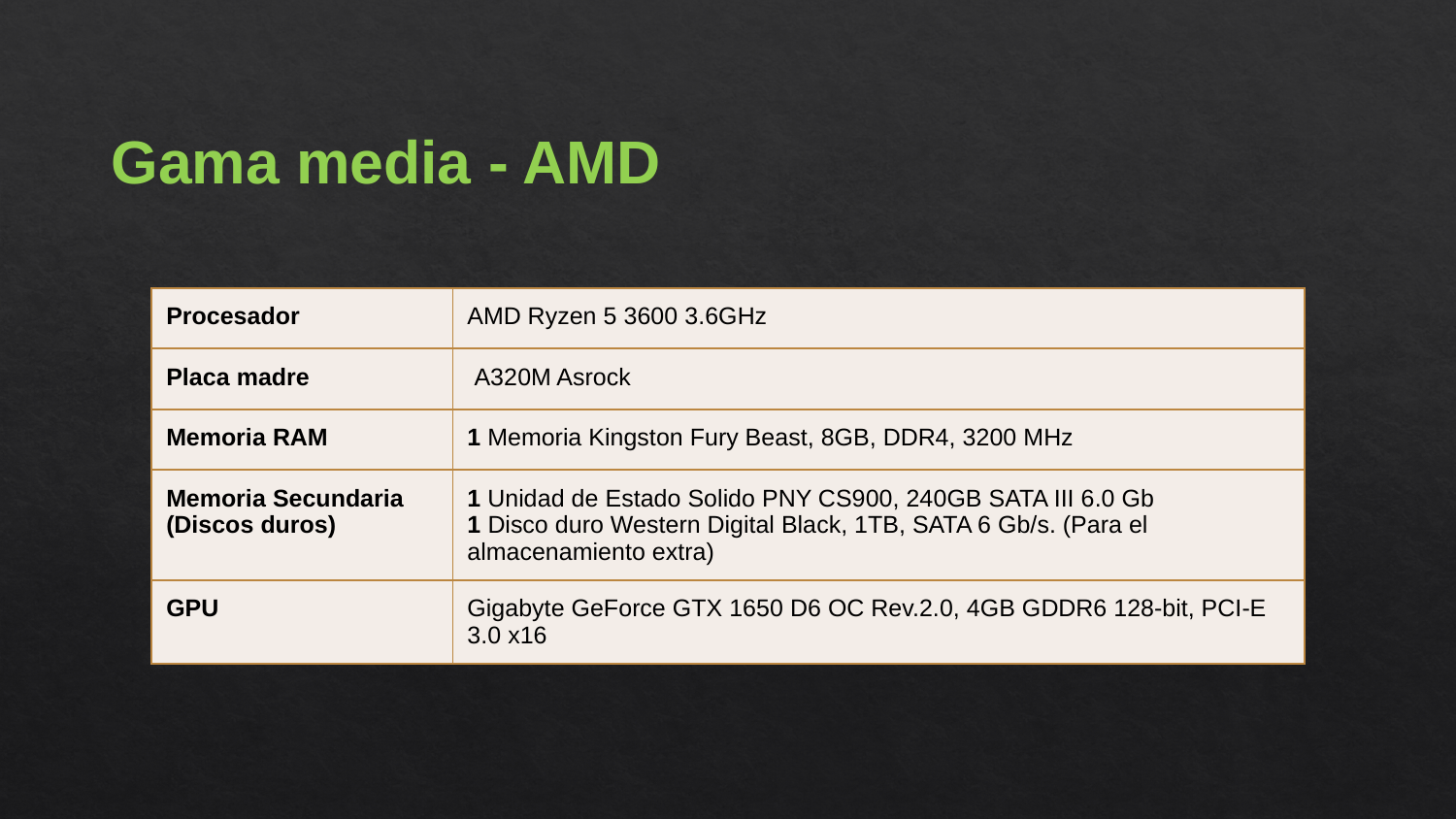

Gama media - AMD

| Procesador | AMD Ryzen 5 3600 3.6GHz |
| --- | --- |
| Placa madre | A320M Asrock |
| Memoria RAM | 1 Memoria Kingston Fury Beast, 8GB, DDR4, 3200 MHz |
| Memoria Secundaria (Discos duros) | 1 Unidad de Estado Solido PNY CS900, 240GB SATA III 6.0 Gb 1 Disco duro Western Digital Black, 1TB, SATA 6 Gb/s. (Para el almacenamiento extra) |
| GPU | Gigabyte GeForce GTX 1650 D6 OC Rev.2.0, 4GB GDDR6 128-bit, PCI-E 3.0 x16 |